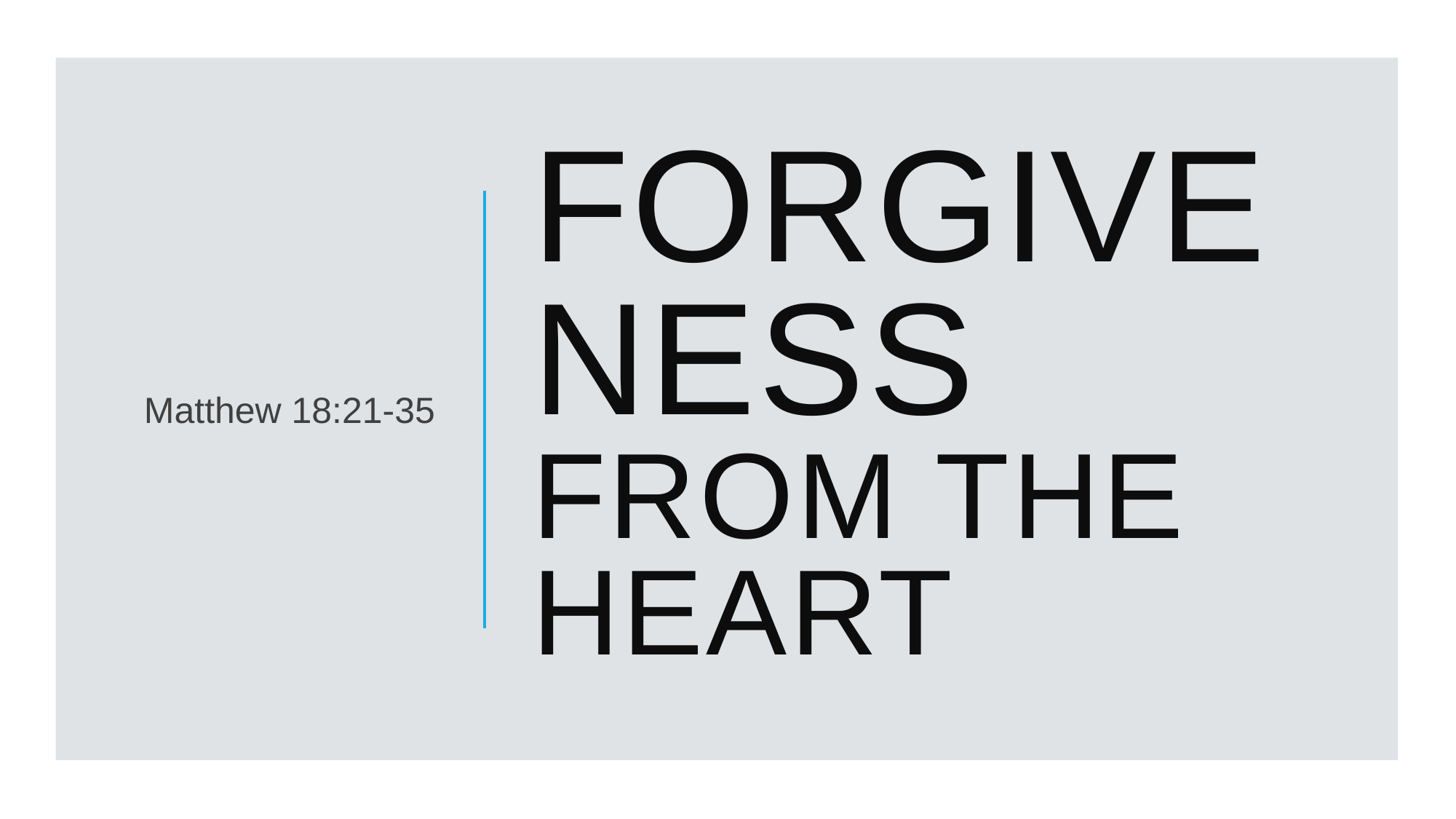

Matthew 18:21-35
# Forgiveness From The Heart